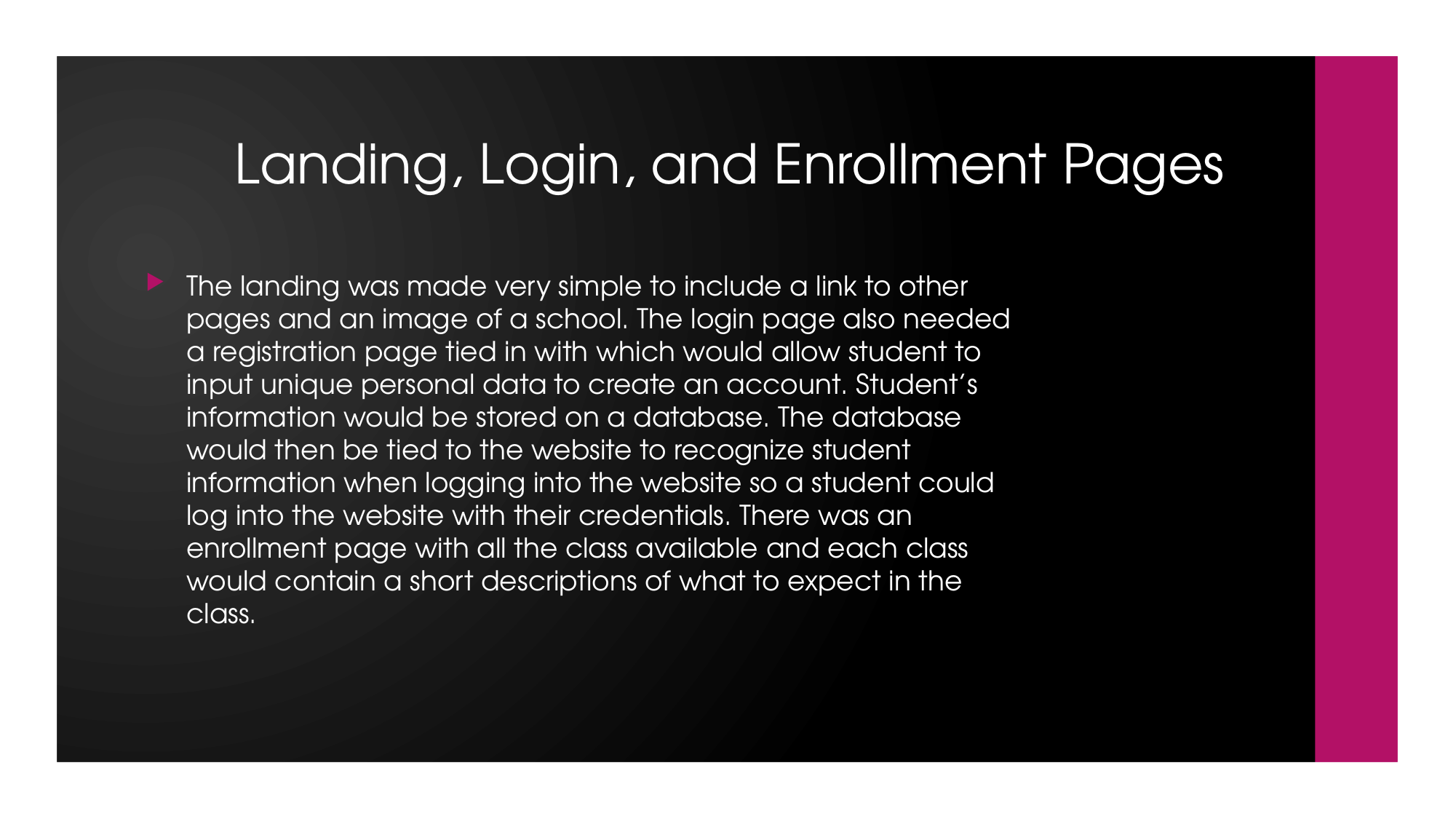

# Landing, Login, and Enrollment Pages
The landing was made very simple to include a link to other pages and an image of a school. The login page also needed a registration page tied in with which would allow student to input unique personal data to create an account. Student’s information would be stored on a database. The database would then be tied to the website to recognize student information when logging into the website so a student could log into the website with their credentials. There was an enrollment page with all the class available and each class would contain a short descriptions of what to expect in the class.